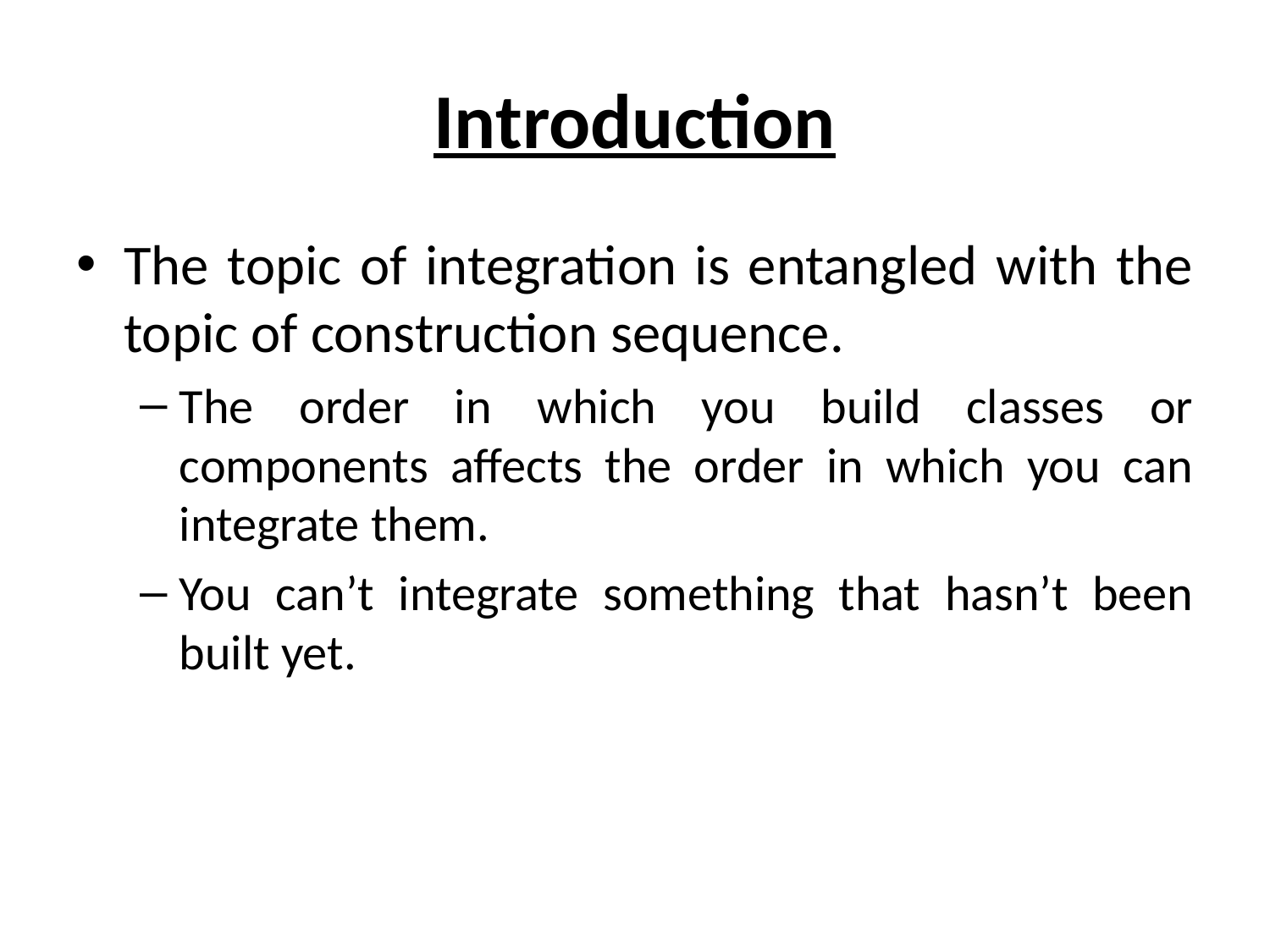

# Introduction
The topic of integration is entangled with the topic of construction sequence.
The order in which you build classes or components affects the order in which you can integrate them.
You can’t integrate something that hasn’t been built yet.